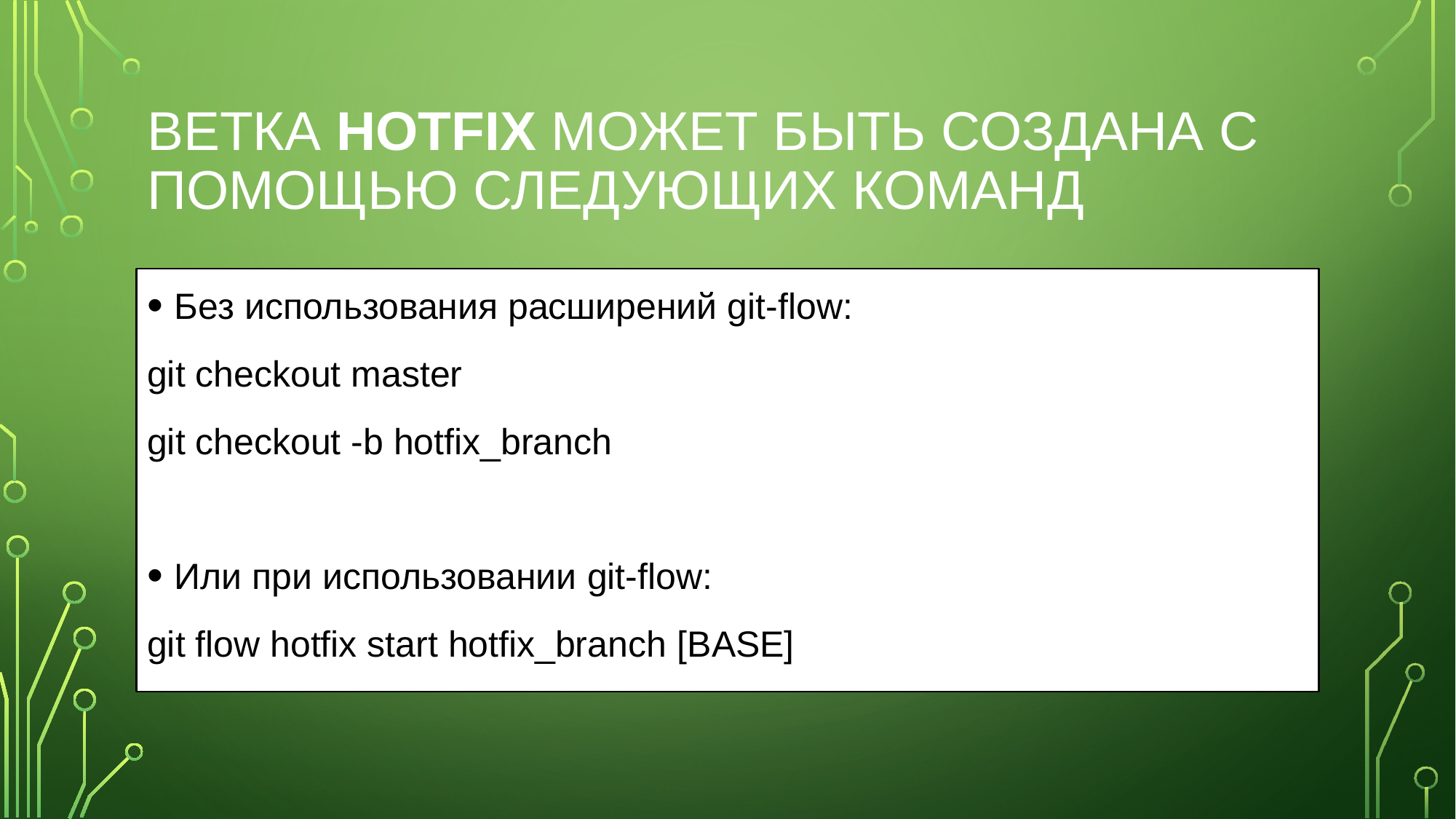

# Ветка hotfix может быть создана с помощью следующих команд
Без использования расширений git-flow:
git checkout master
git checkout -b hotfix_branch

Или при использовании git-flow:
git flow hotfix start hotfix_branch [BASE]